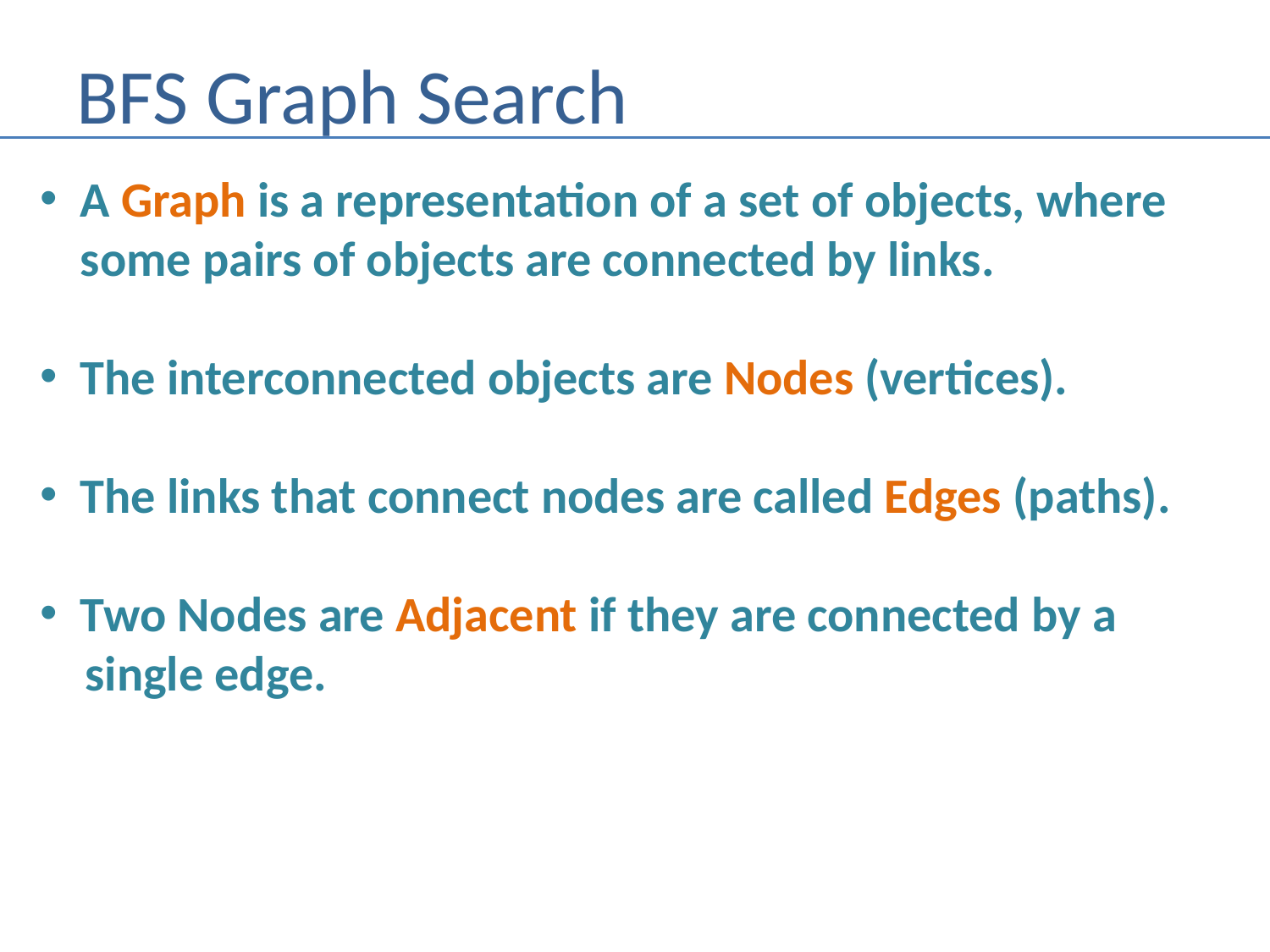

# BFS Graph Search
A Graph is a representation of a set of objects, where
some pairs of objects are connected by links.

The interconnected objects are Nodes (vertices).

The links that connect nodes are called Edges (paths).

Two Nodes are Adjacent if they are connected by a
    single edge.